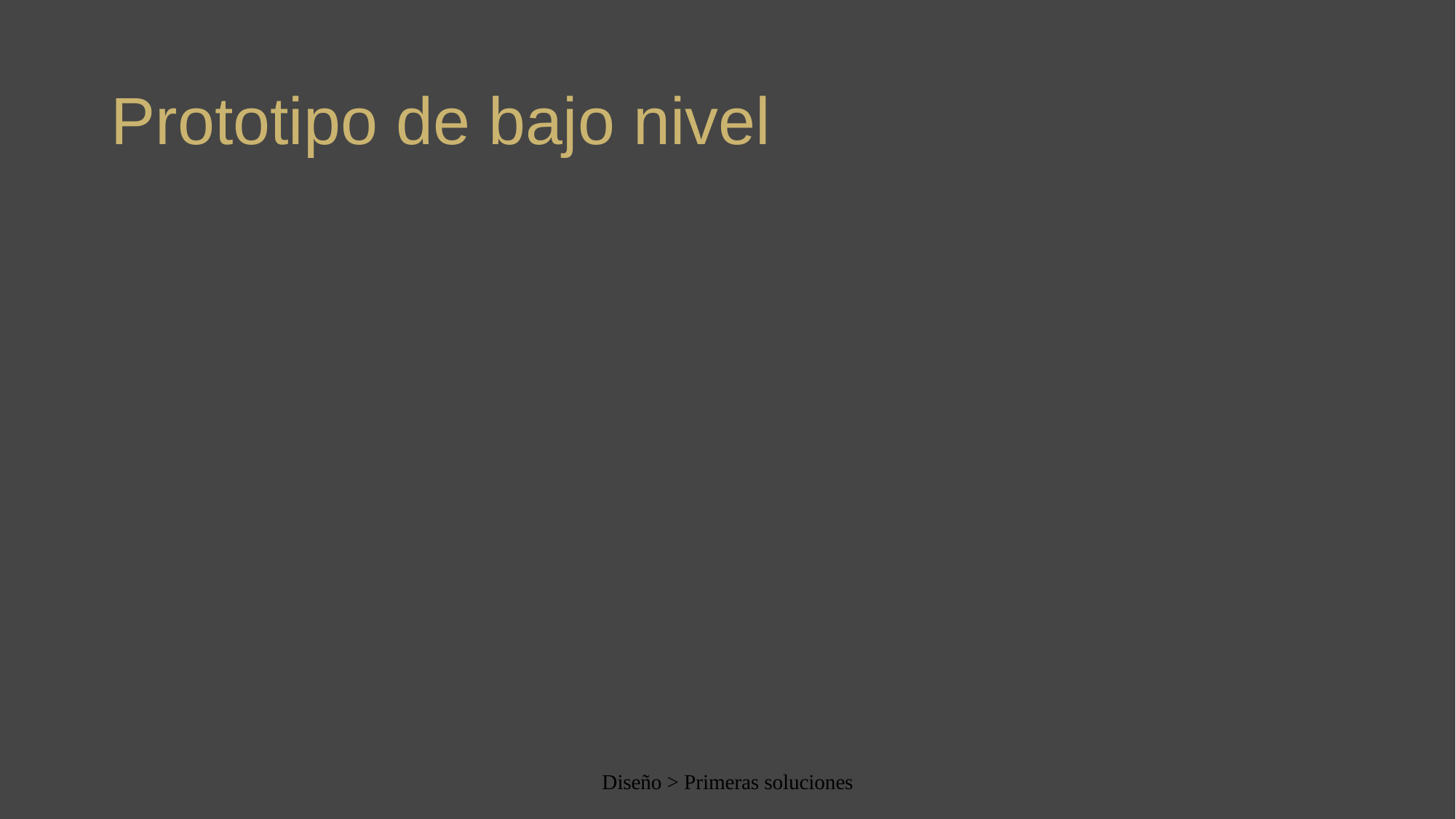

# Prototipo de bajo nivel

Diseño > Primeras soluciones